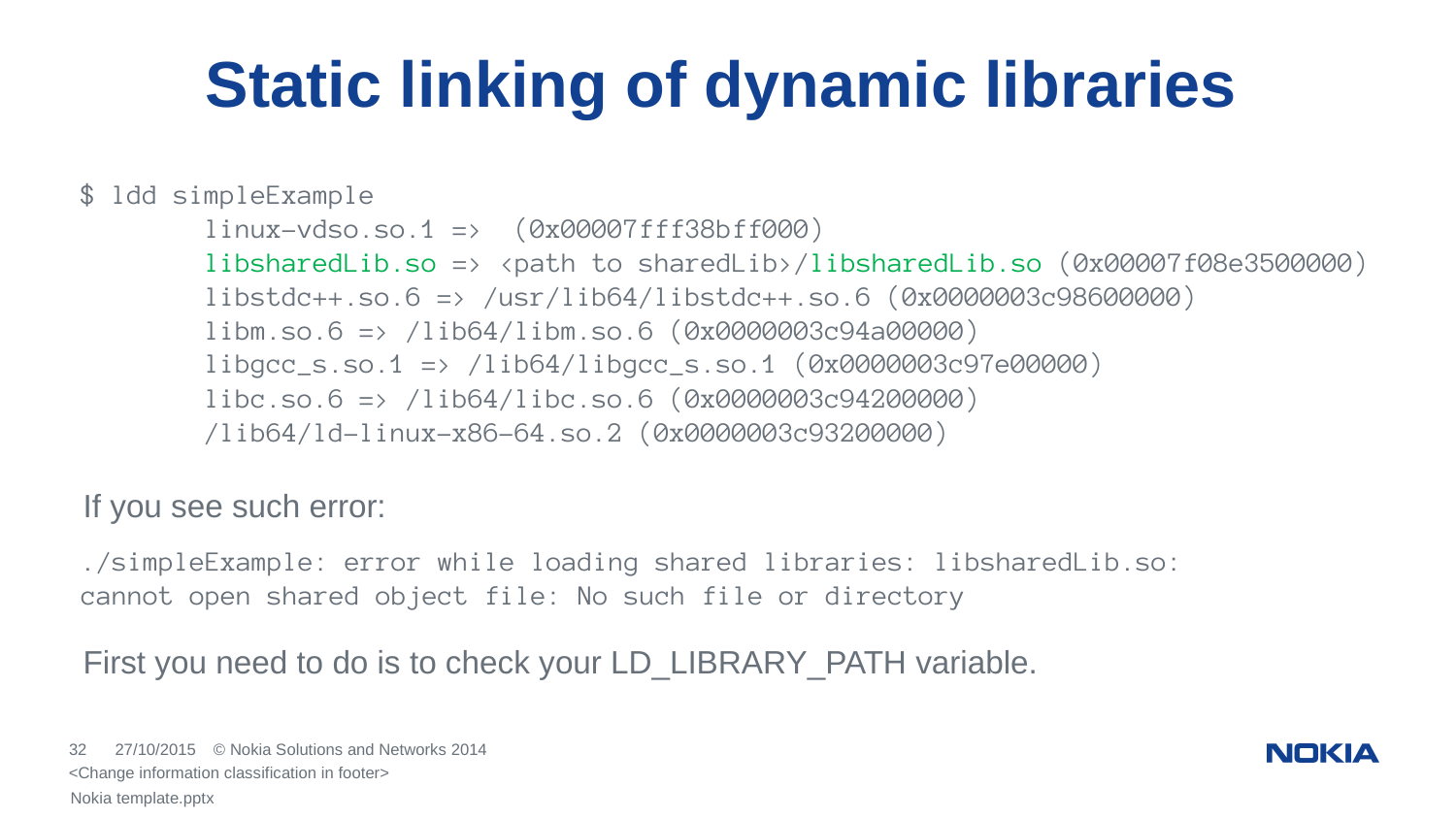

# Static linking of dynamic libraries
$ ldd simpleExample
        linux-vdso.so.1 =>  (0x00007fff38bff000)
        libsharedLib.so => <path to sharedLib>/libsharedLib.so (0x00007f08e3500000)
        libstdc++.so.6 => /usr/lib64/libstdc++.so.6 (0x0000003c98600000)
        libm.so.6 => /lib64/libm.so.6 (0x0000003c94a00000)
        libgcc_s.so.1 => /lib64/libgcc_s.so.1 (0x0000003c97e00000)
        libc.so.6 => /lib64/libc.so.6 (0x0000003c94200000)
        /lib64/ld-linux-x86-64.so.2 (0x0000003c93200000)

If you see such error:
./simpleExample: error while loading shared libraries: libsharedLib.so:
cannot open shared object file: No such file or directory
First you need to do is to check your LD_LIBRARY_PATH variable.
<Change information classification in footer>